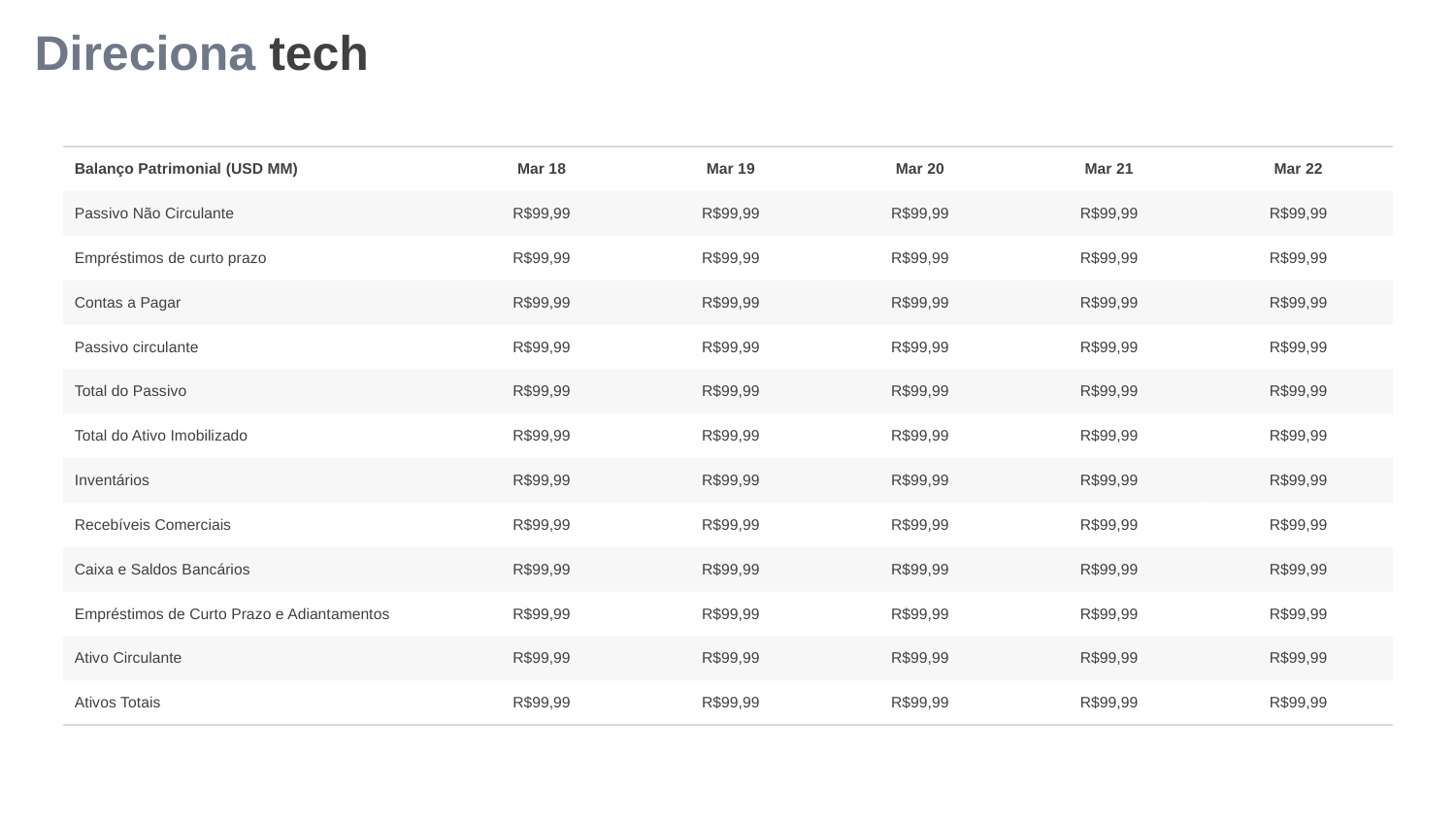

Direciona tech
| Balanço Patrimonial (USD MM) | Mar 18 | Mar 19 | Mar 20 | Mar 21 | Mar 22 |
| --- | --- | --- | --- | --- | --- |
| Passivo Não Circulante | R$99,99 | R$99,99 | R$99,99 | R$99,99 | R$99,99 |
| Empréstimos de curto prazo | R$99,99 | R$99,99 | R$99,99 | R$99,99 | R$99,99 |
| Contas a Pagar | R$99,99 | R$99,99 | R$99,99 | R$99,99 | R$99,99 |
| Passivo circulante | R$99,99 | R$99,99 | R$99,99 | R$99,99 | R$99,99 |
| Total do Passivo | R$99,99 | R$99,99 | R$99,99 | R$99,99 | R$99,99 |
| Total do Ativo Imobilizado | R$99,99 | R$99,99 | R$99,99 | R$99,99 | R$99,99 |
| Inventários | R$99,99 | R$99,99 | R$99,99 | R$99,99 | R$99,99 |
| Recebíveis Comerciais | R$99,99 | R$99,99 | R$99,99 | R$99,99 | R$99,99 |
| Caixa e Saldos Bancários | R$99,99 | R$99,99 | R$99,99 | R$99,99 | R$99,99 |
| Empréstimos de Curto Prazo e Adiantamentos | R$99,99 | R$99,99 | R$99,99 | R$99,99 | R$99,99 |
| Ativo Circulante | R$99,99 | R$99,99 | R$99,99 | R$99,99 | R$99,99 |
| Ativos Totais | R$99,99 | R$99,99 | R$99,99 | R$99,99 | R$99,99 |